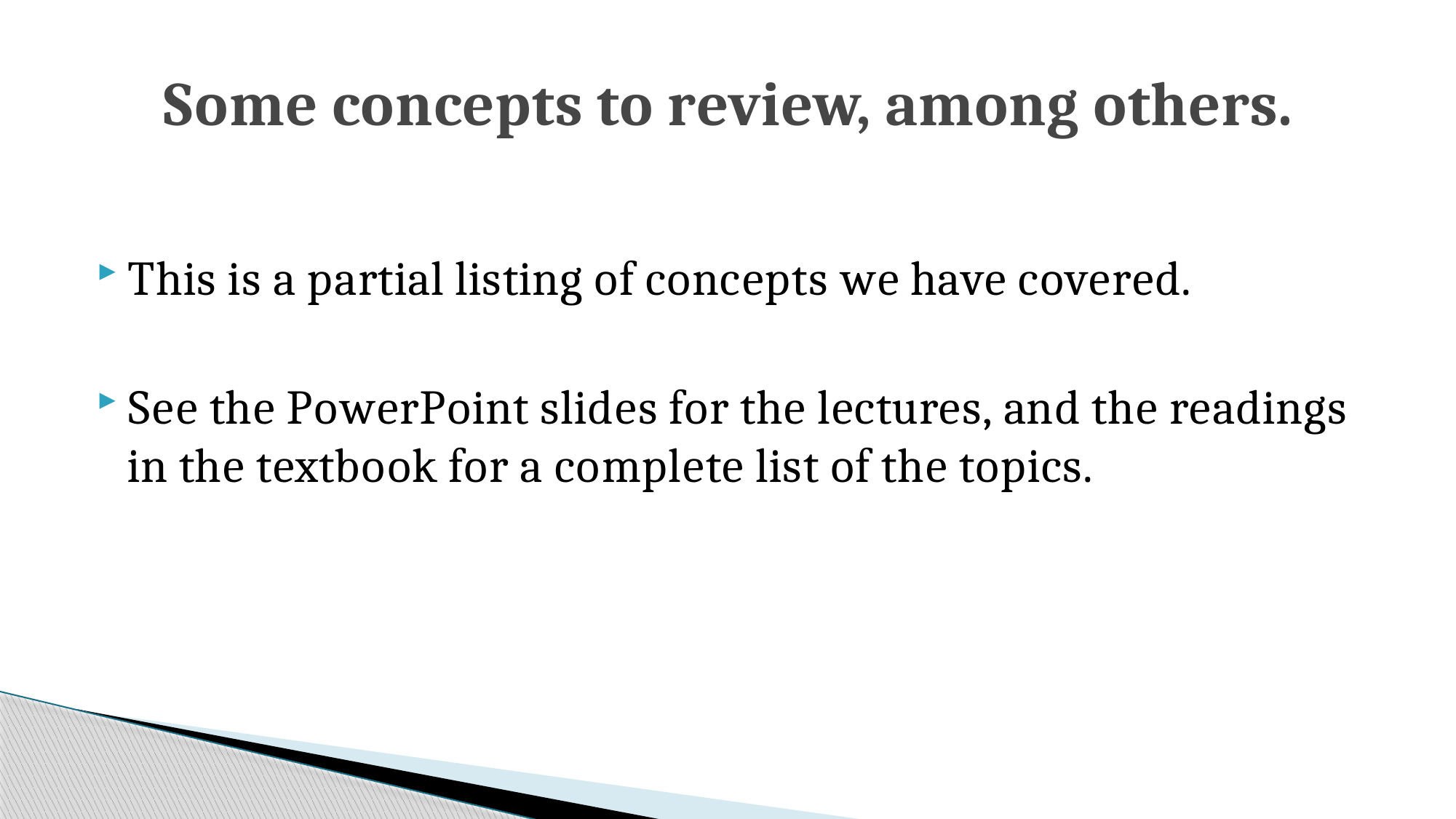

# Some concepts to review, among others.

This is a partial listing of concepts we have covered.

See the PowerPoint slides for the lectures, and the readings in the textbook for a complete list of the topics.